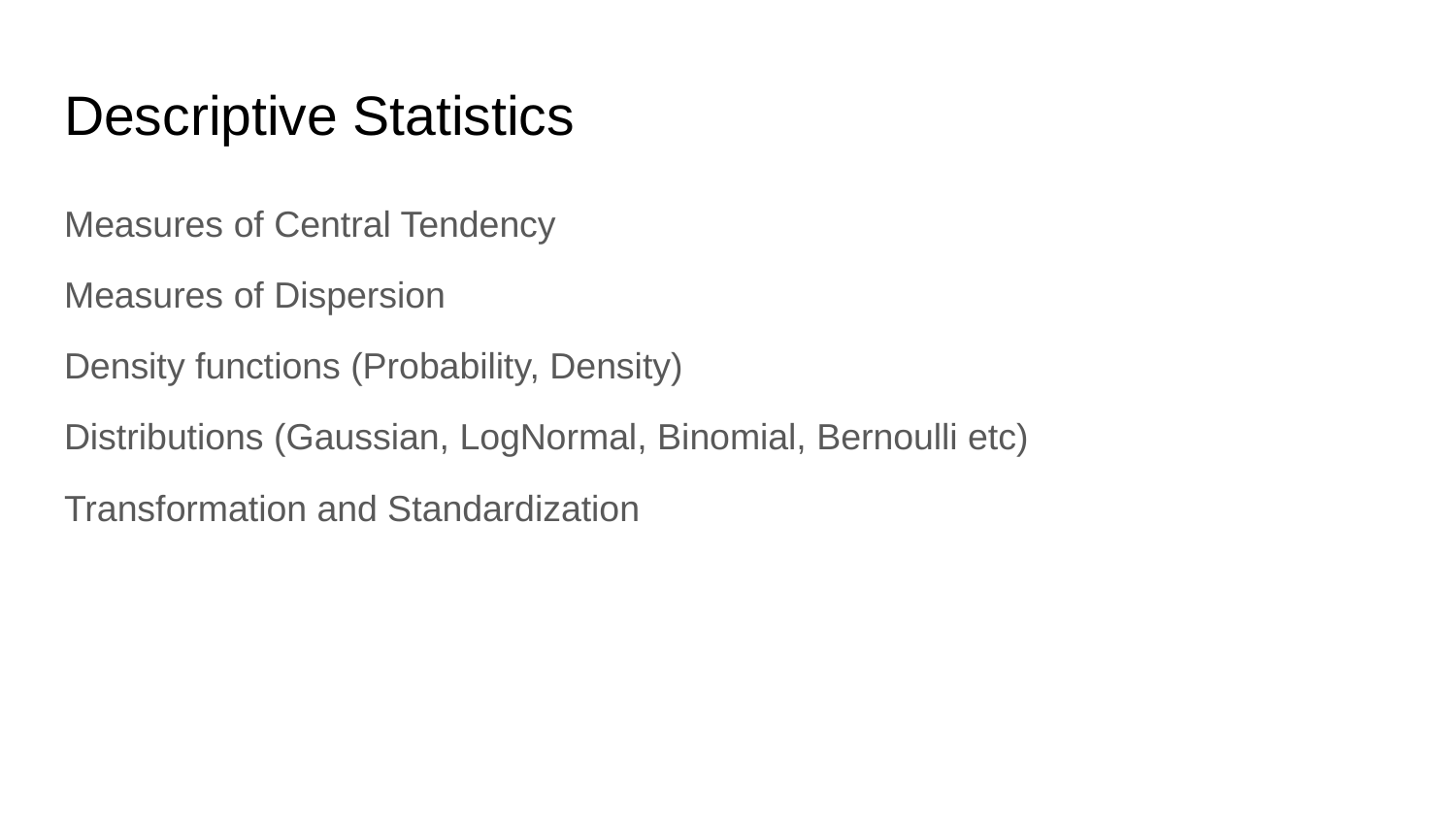

# Descriptive Statistics
Measures of Central Tendency
Measures of Dispersion
Density functions (Probability, Density)
Distributions (Gaussian, LogNormal, Binomial, Bernoulli etc)
Transformation and Standardization